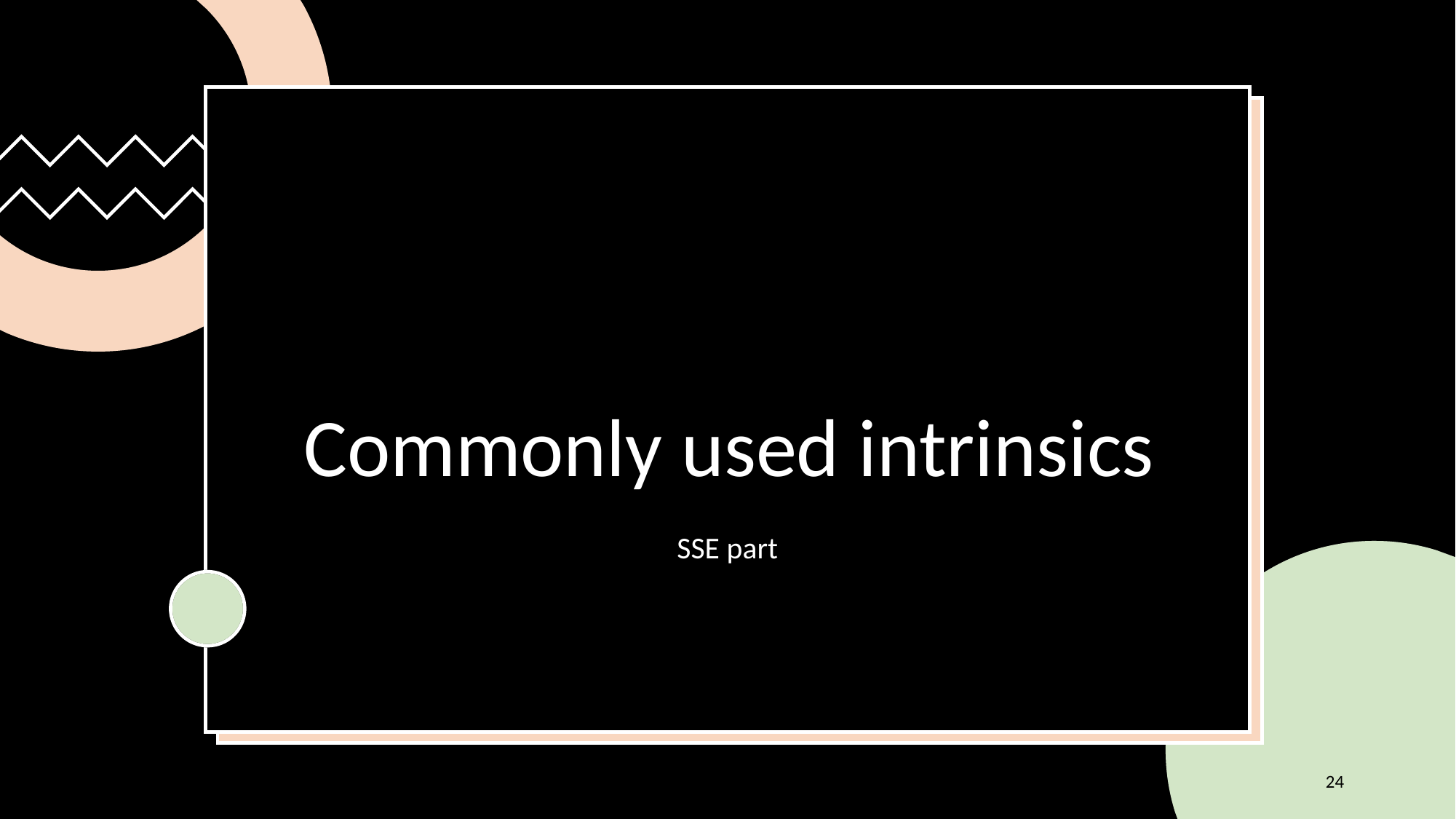

# Commonly used intrinsics

SSE part

24